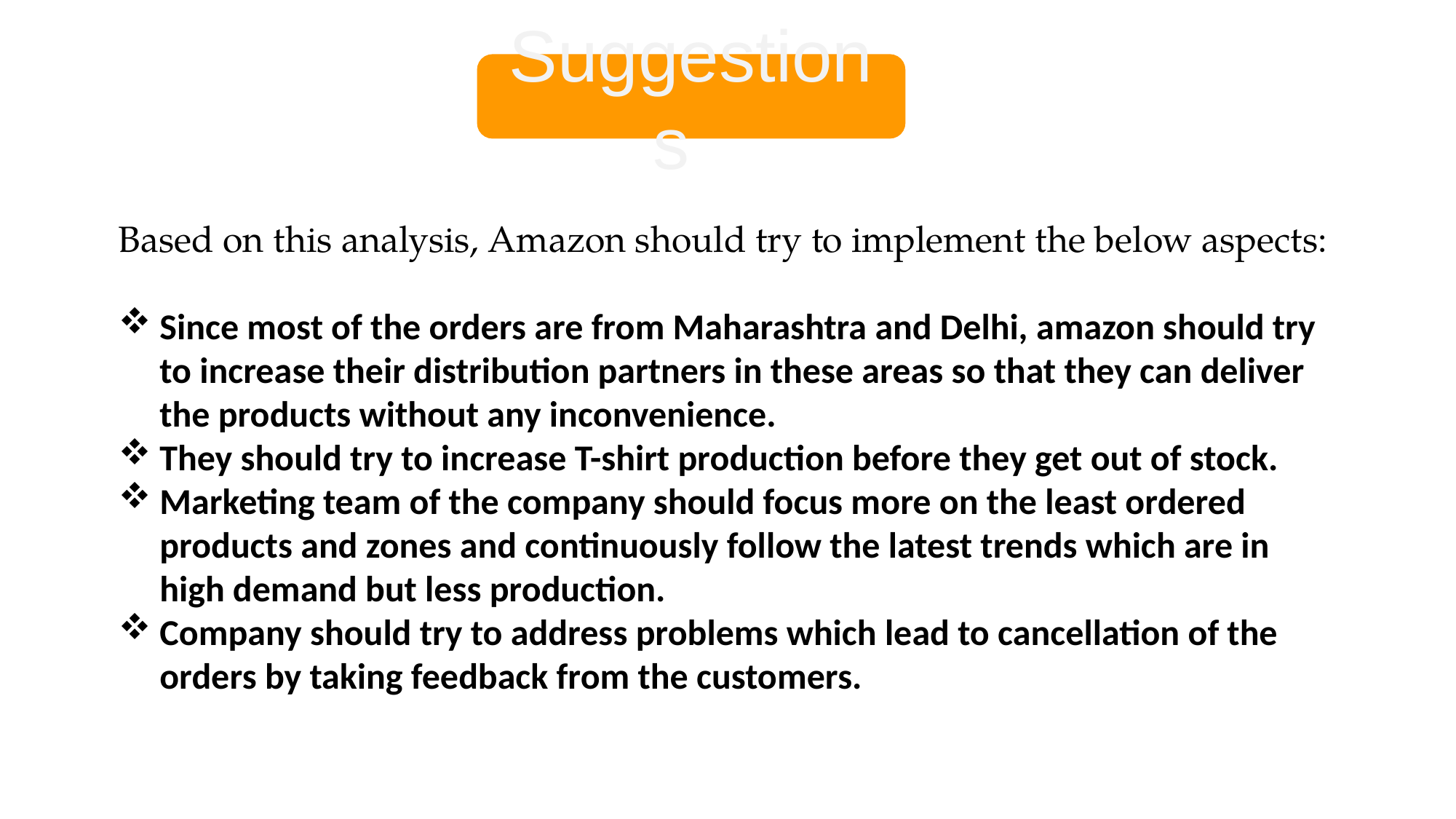

Suggestions
Based on this analysis, Amazon should try to implement the below aspects:

Since most of the orders are from Maharashtra and Delhi, amazon should try to increase their distribution partners in these areas so that they can deliver the products without any inconvenience.
They should try to increase T-shirt production before they get out of stock.
Marketing team of the company should focus more on the least ordered products and zones and continuously follow the latest trends which are in high demand but less production.
Company should try to address problems which lead to cancellation of the orders by taking feedback from the customers.